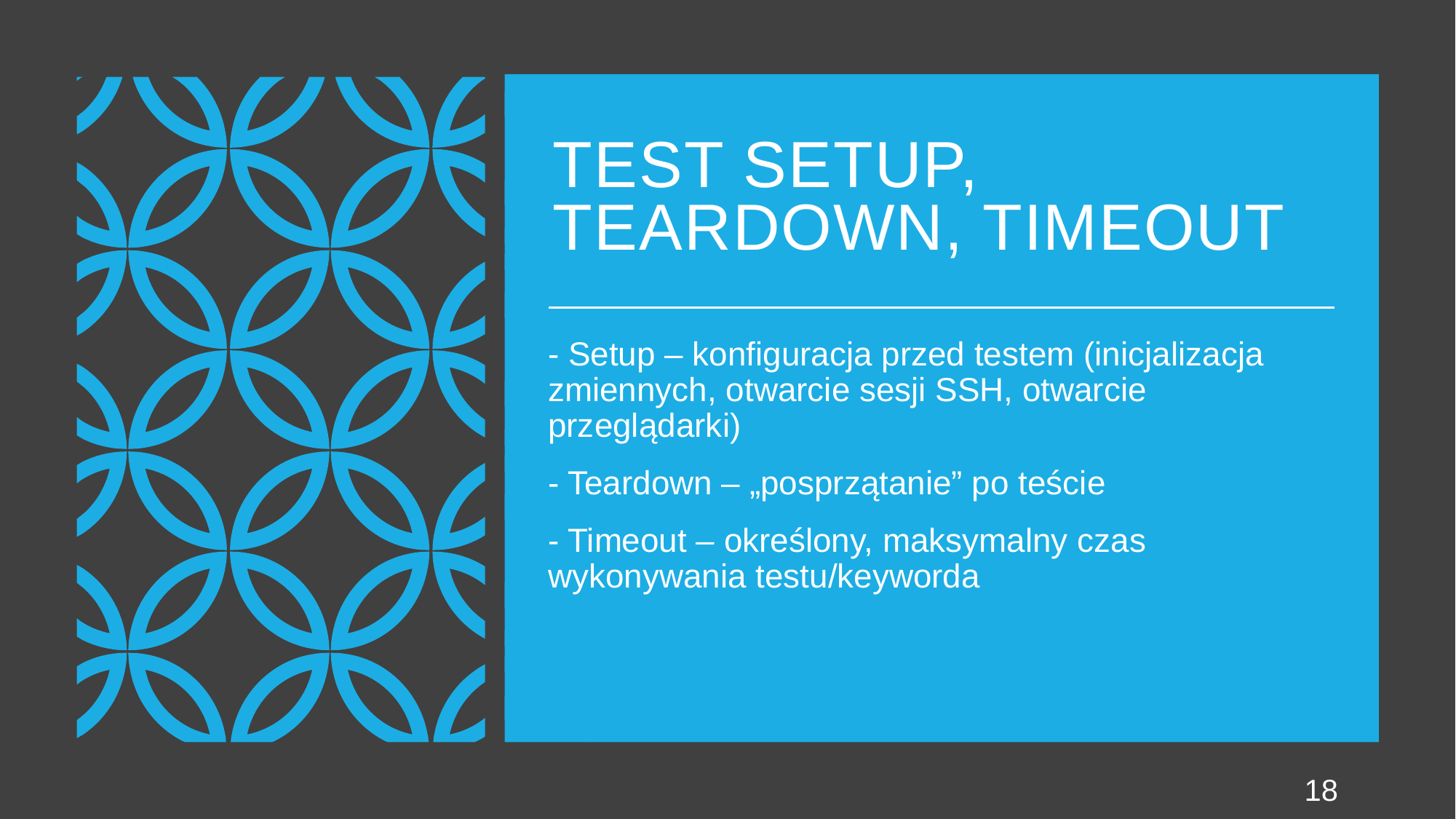

# TEST Setup, teardown, timeout

- Setup – konfiguracja przed testem (inicjalizacja zmiennych, otwarcie sesji SSH, otwarcie przeglądarki)
- Teardown – „posprzątanie” po teście
- Timeout – określony, maksymalny czas wykonywania testu/keyworda

18